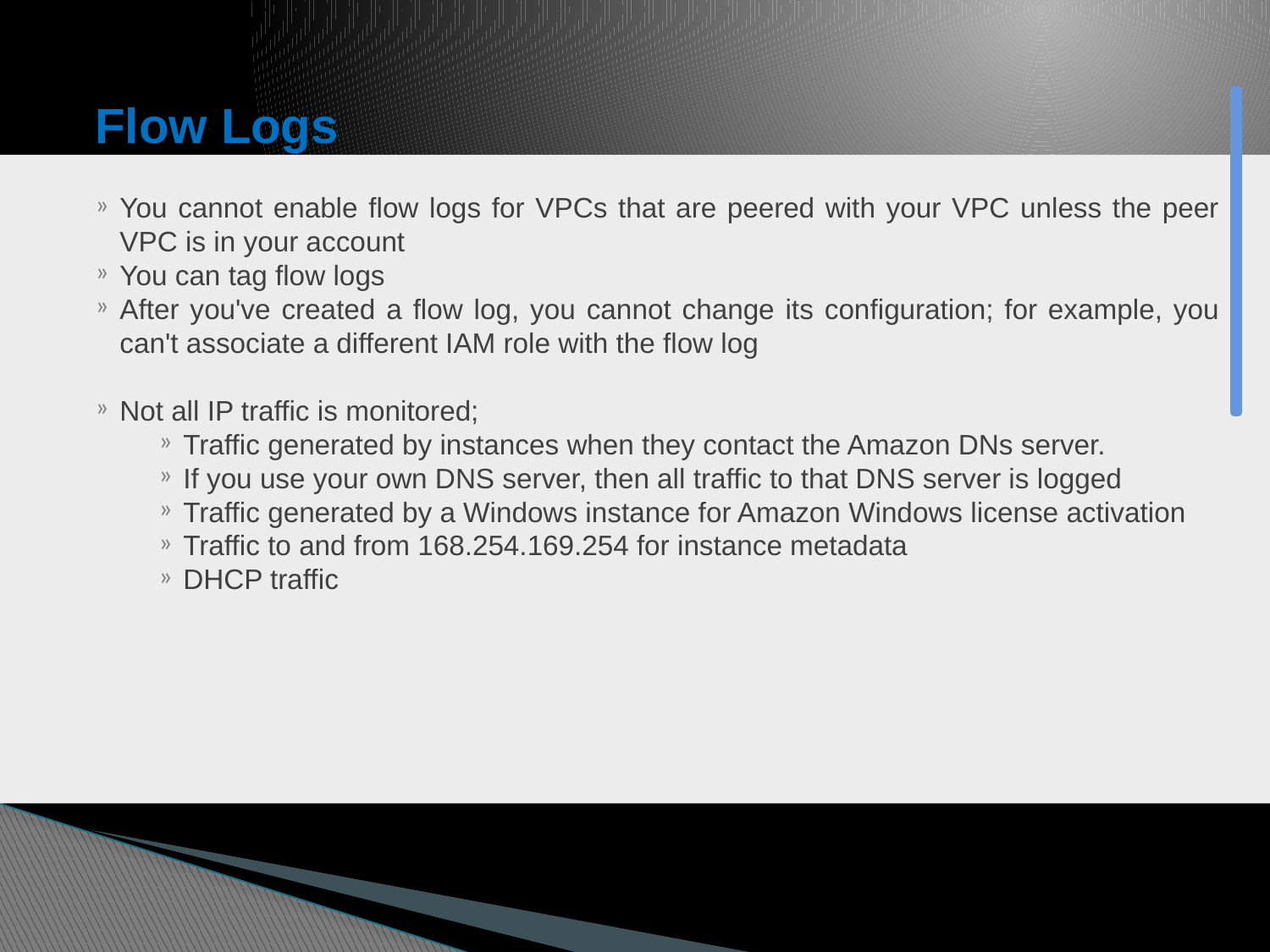

# Flow Logs

You cannot enable flow logs for VPCs that are peered with your VPC unless the peer VPC is in your account
You can tag flow logs
After you've created a flow log, you cannot change its configuration; for example, you can't associate a different IAM role with the flow log

Not all IP traffic is monitored;
Traffic generated by instances when they contact the Amazon DNs server.
If you use your own DNS server, then all traffic to that DNS server is logged
Traffic generated by a Windows instance for Amazon Windows license activation
Traffic to and from 168.254.169.254 for instance metadata
DHCP traffic